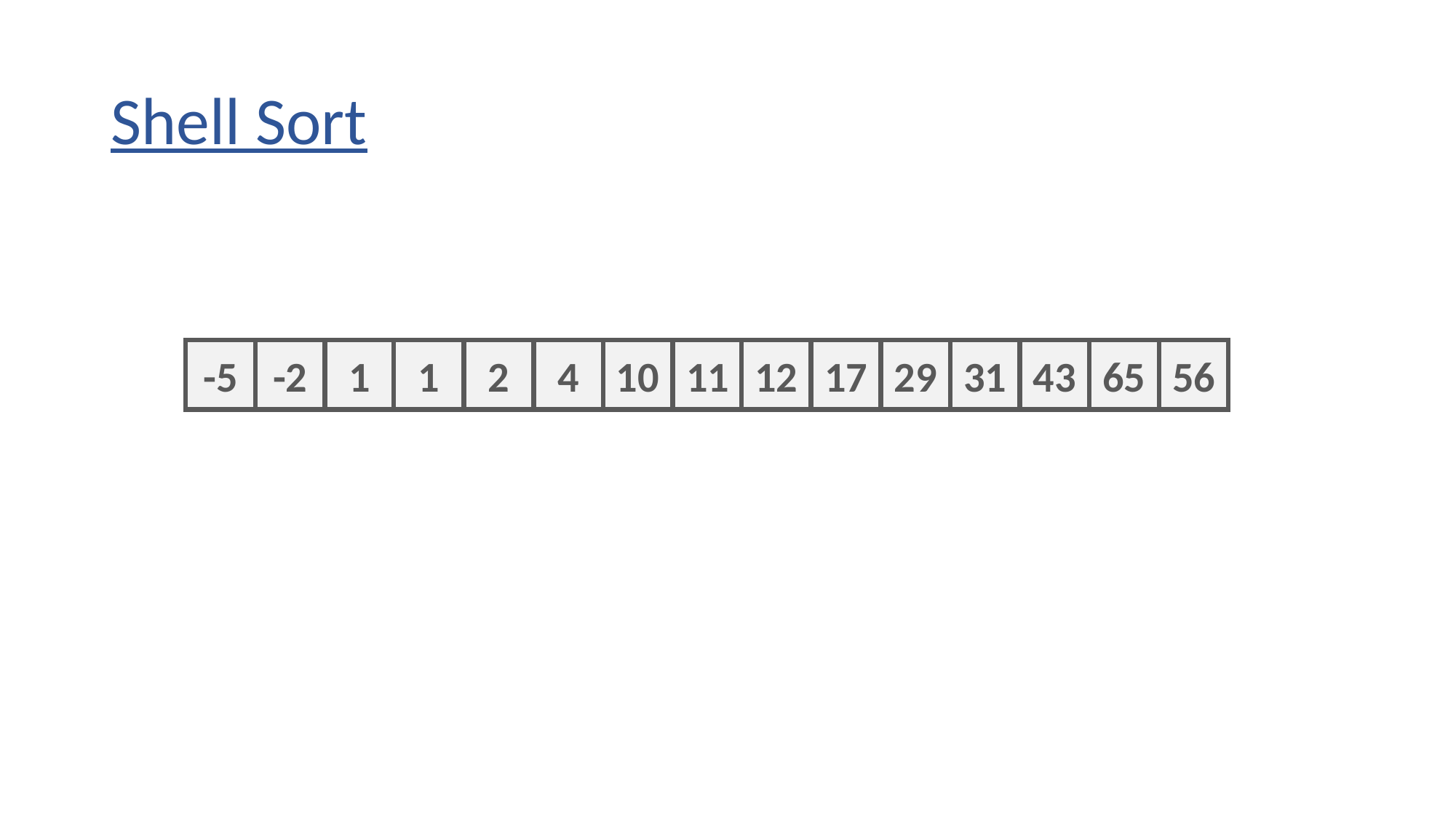

# Shell Sort
-5
-2
1
1
2
4
10
11
12
17
29
31
43
65
56